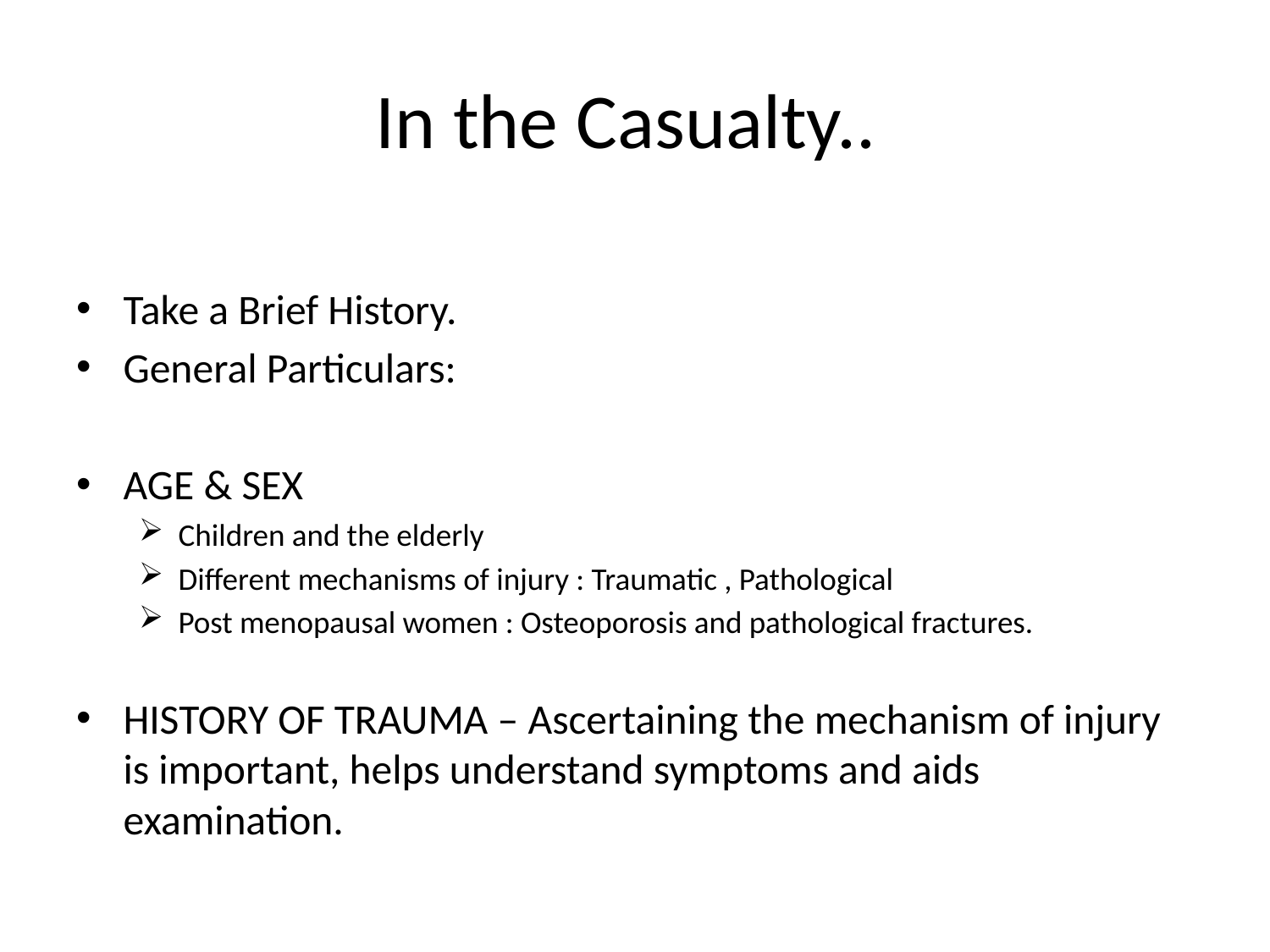

# In the Casualty..
Take a Brief History.
General Particulars:

AGE & SEX
Children and the elderly
Different mechanisms of injury : Traumatic , Pathological
Post menopausal women : Osteoporosis and pathological fractures.

HISTORY OF TRAUMA – Ascertaining the mechanism of injury is important, helps understand symptoms and aids examination.